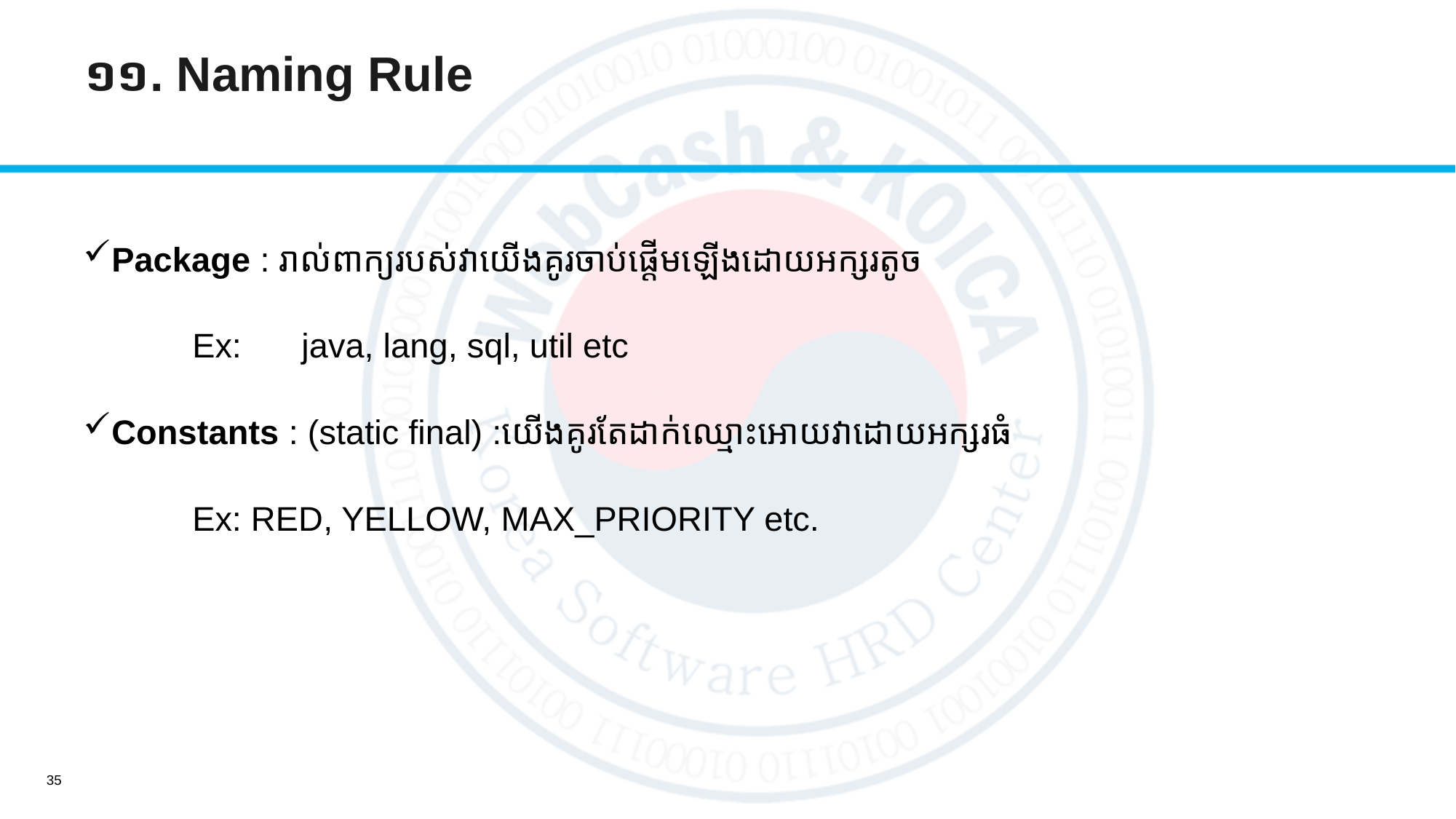

១១. Naming Rule
Package : រាល់ពាក្យរបស់វាយើងគូរចាប់ផ្ដើមឡើងដោយអក្សរតូច
	Ex:	java, lang, sql, util etc
Constants : (static final) :យើងគូរតែដាក់ឈ្មោះអោយវាដោយអក្សរធំ
	Ex: RED, YELLOW, MAX_PRIORITY etc.

35